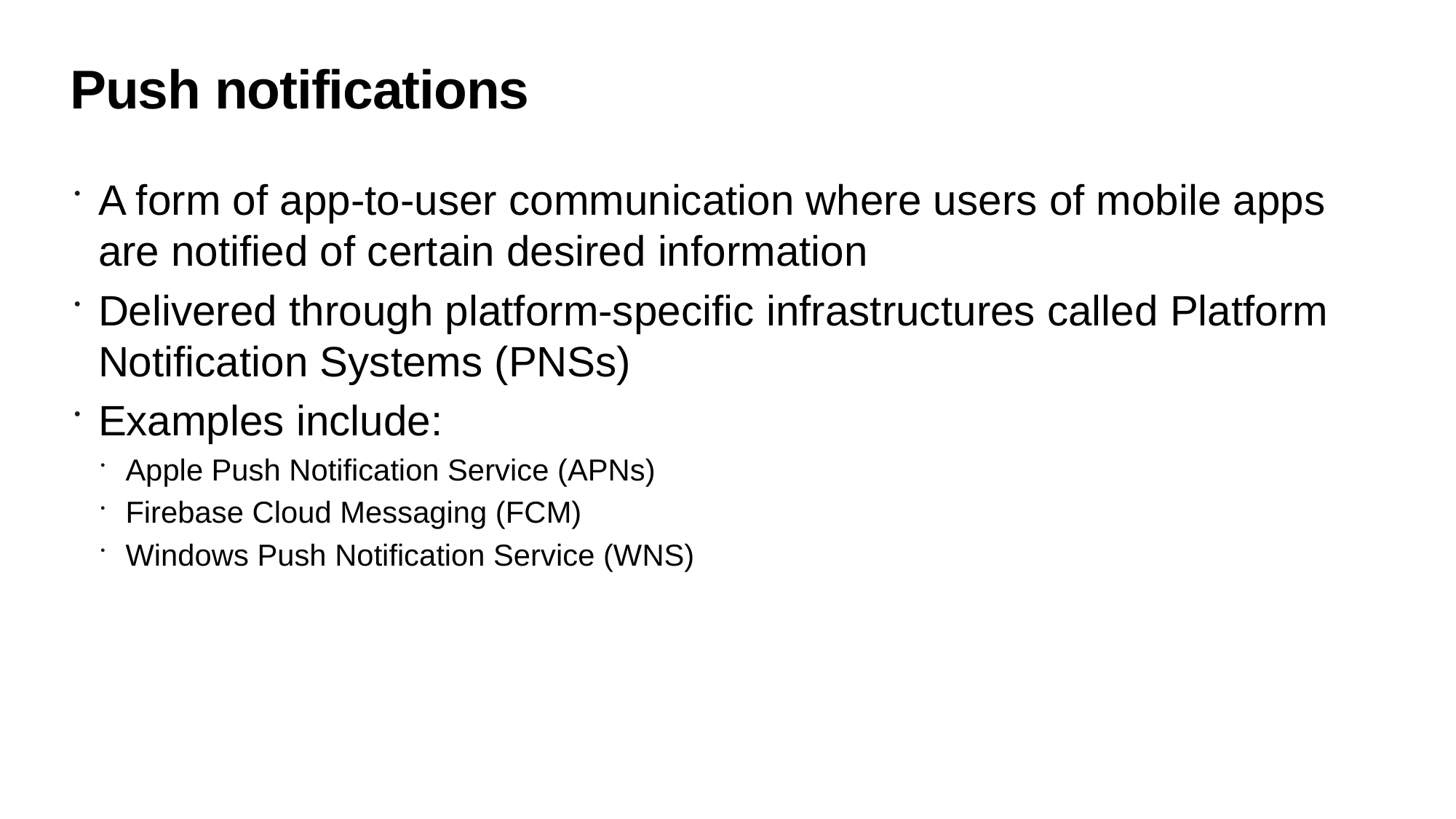

# Push notifications
A form of app-to-user communication where users of mobile apps are notified of certain desired information
Delivered through platform-specific infrastructures called Platform Notification Systems (PNSs)
Examples include:
Apple Push Notification Service (APNs)
Firebase Cloud Messaging (FCM)
Windows Push Notification Service (WNS)